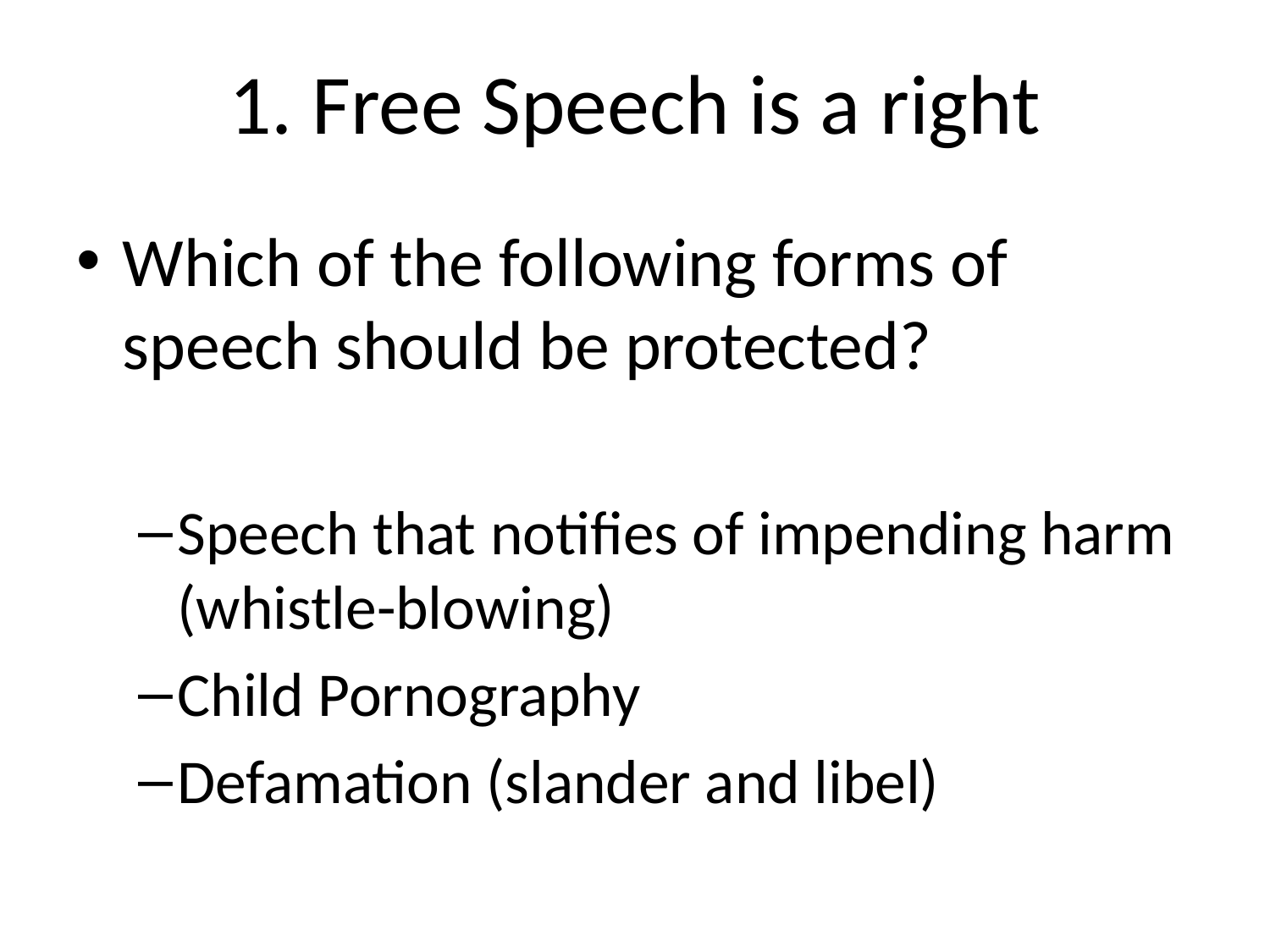

# 1. Free Speech is a right
Which of the following forms of speech should be protected?

Speech that notifies of impending harm (whistle-blowing)
Child Pornography
Defamation (slander and libel)